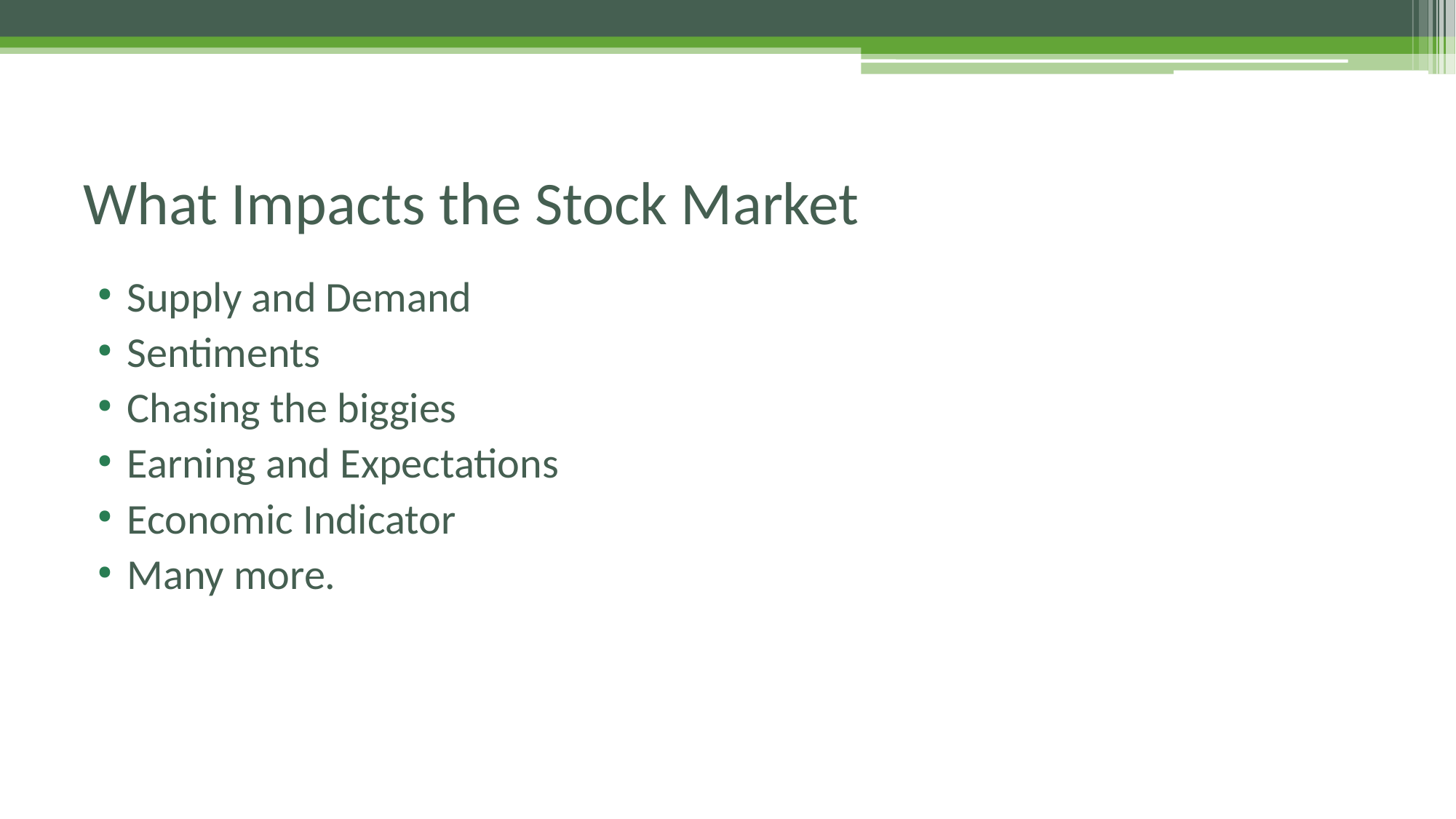

# What Impacts the Stock Market
Supply and Demand
Sentiments
Chasing the biggies
Earning and Expectations
Economic Indicator
Many more.